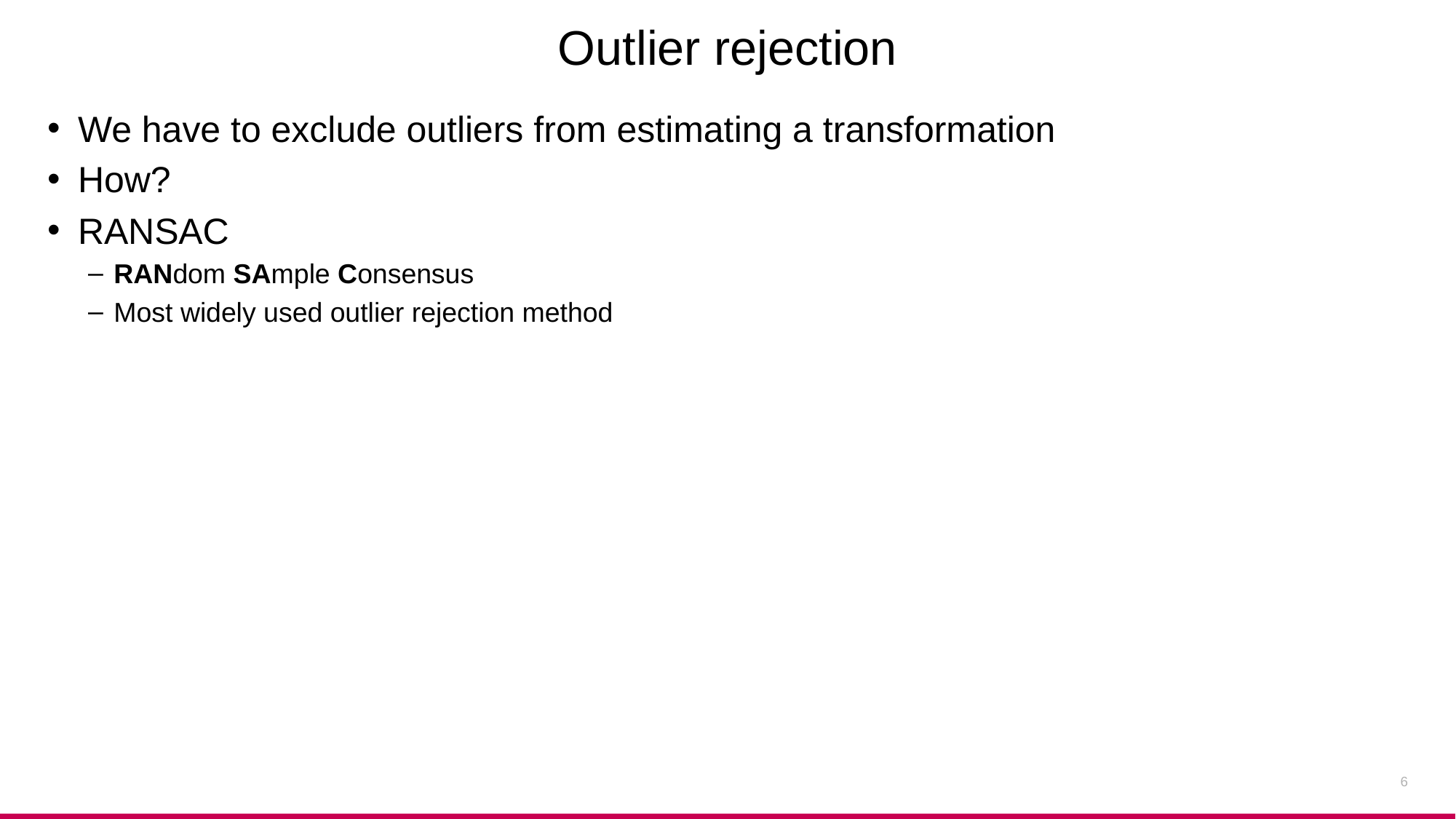

6
# Outlier rejection
We have to exclude outliers from estimating a transformation
How?
RANSAC
RANdom SAmple Consensus
Most widely used outlier rejection method